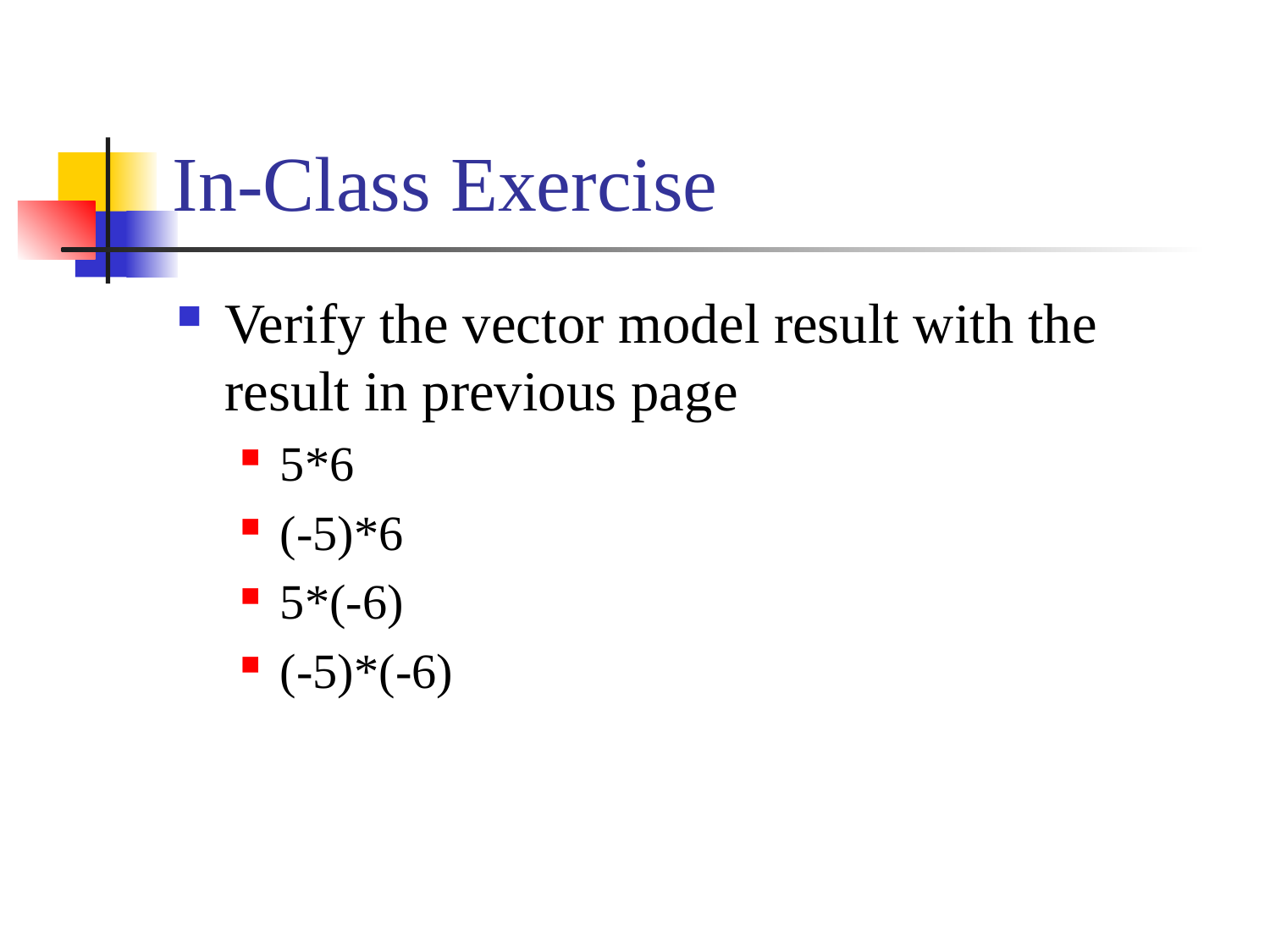

# In-Class Exercise
Verify the vector model result with the result in previous page
5*6
(-5)*6
5*(-6)
(-5)*(-6)